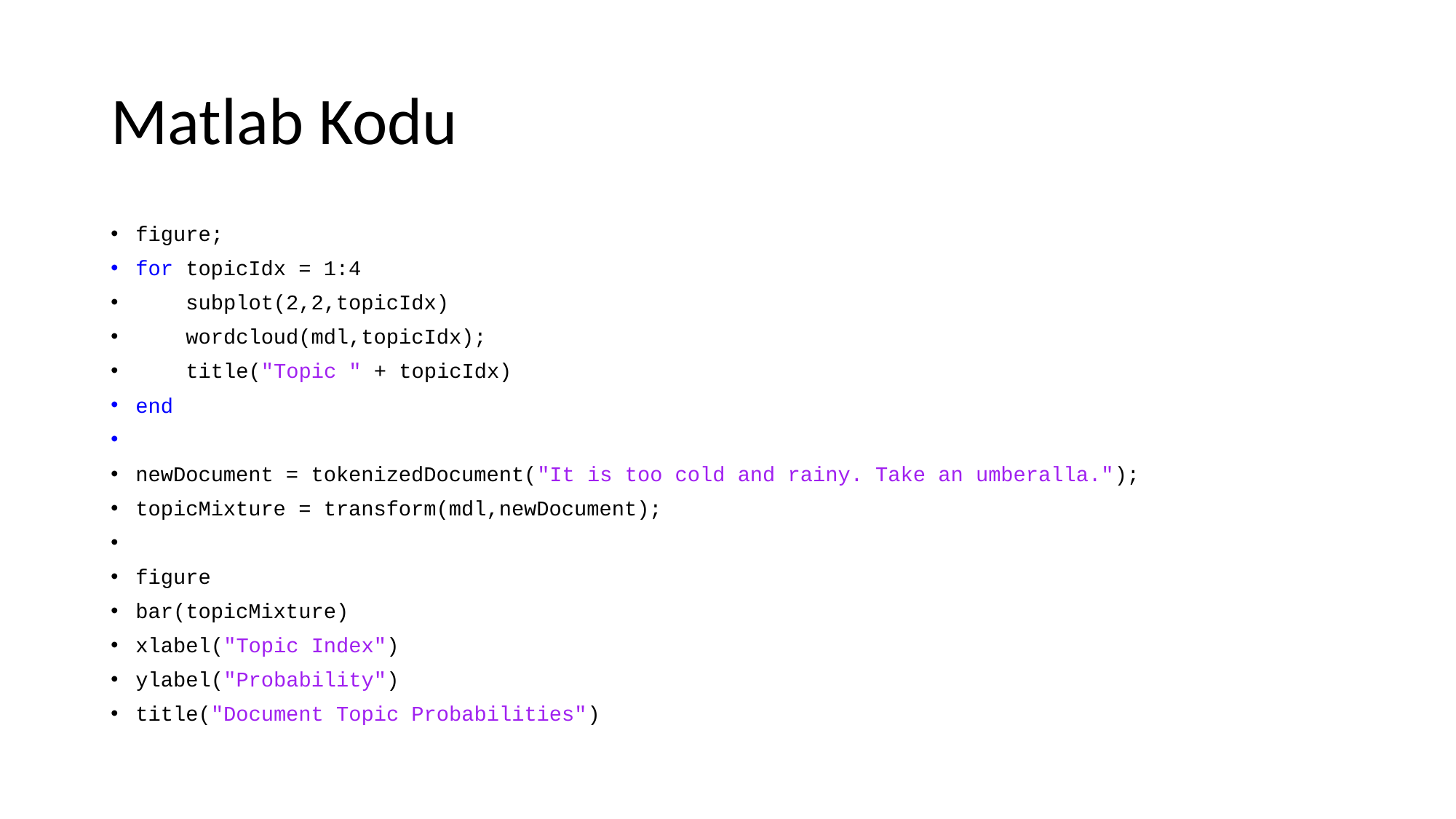

# Matlab Kodu
figure;
for topicIdx = 1:4
    subplot(2,2,topicIdx)
    wordcloud(mdl,topicIdx);
    title("Topic " + topicIdx)
end

newDocument = tokenizedDocument("It is too cold and rainy. Take an umberalla.");
topicMixture = transform(mdl,newDocument);

figure
bar(topicMixture)
xlabel("Topic Index")
ylabel("Probability")
title("Document Topic Probabilities")